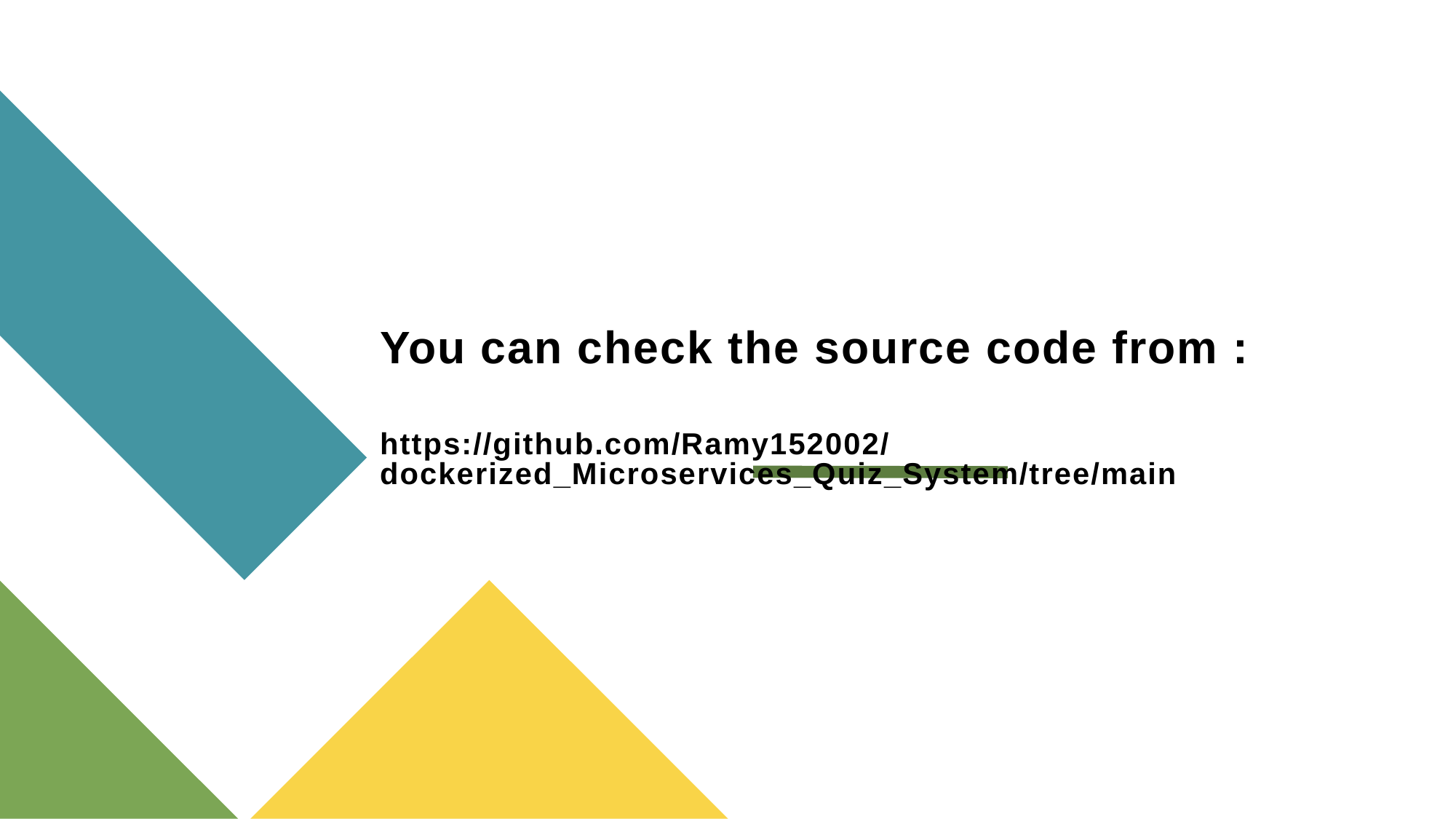

You can check the source code from :
# https://github.com/Ramy152002/dockerized_Microservices_Quiz_System/tree/main